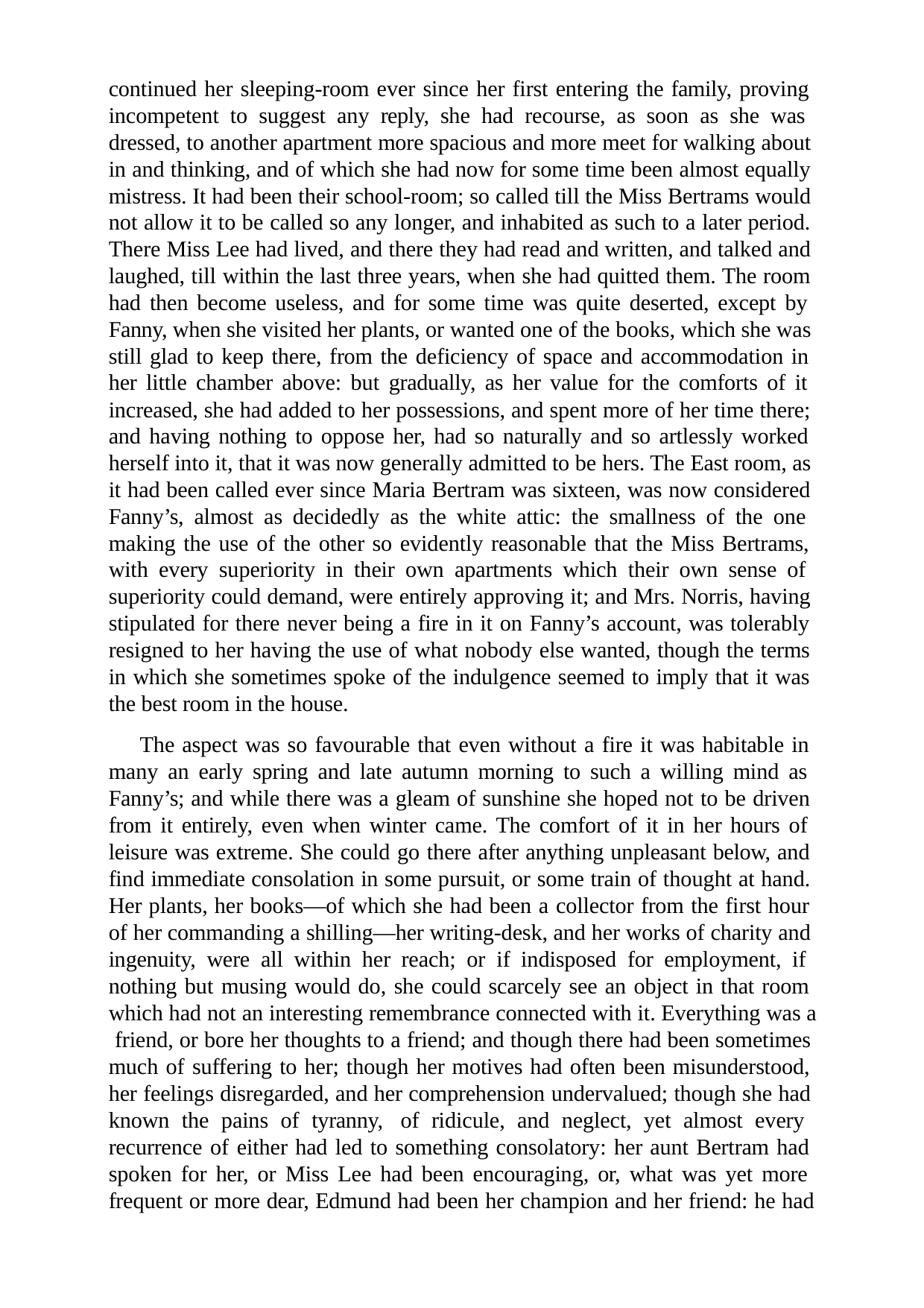

continued her sleeping-room ever since her first entering the family, proving  incompetent to suggest any reply, she had recourse, as soon as she was  dressed, to another apartment more spacious and more meet for walking about  in and thinking, and of which she had now for some time been almost equally  mistress. It had been their school-room; so called till the Miss Bertrams would  not allow it to be called so any longer, and inhabited as such to a later period.  There Miss Lee had lived, and there they had read and written, and talked and  laughed, till within the last three years, when she had quitted them. The room  had then become useless, and for some time was quite deserted, except by  Fanny, when she visited her plants, or wanted one of the books, which she was  still glad to keep there, from the deficiency of space and accommodation in  her little chamber above: but gradually, as her value for the comforts of it  increased, she had added to her possessions, and spent more of her time there;  and having nothing to oppose her, had so naturally and so artlessly worked  herself into it, that it was now generally admitted to be hers. The East room, as  it had been called ever since Maria Bertram was sixteen, was now considered  Fanny’s, almost as decidedly as the white attic: the smallness of the one  making the use of the other so evidently reasonable that the Miss Bertrams,  with every superiority in their own apartments which their own sense of  superiority could demand, were entirely approving it; and Mrs. Norris, having  stipulated for there never being a fire in it on Fanny’s account, was tolerably  resigned to her having the use of what nobody else wanted, though the terms  in which she sometimes spoke of the indulgence seemed to imply that it was  the best room in the house.
The aspect was so favourable that even without a fire it was habitable in  many an early spring and late autumn morning to such a willing mind as  Fanny’s; and while there was a gleam of sunshine she hoped not to be driven  from it entirely, even when winter came. The comfort of it in her hours of  leisure was extreme. She could go there after anything unpleasant below, and  find immediate consolation in some pursuit, or some train of thought at hand.  Her plants, her books—of which she had been a collector from the first hour  of her commanding a shilling—her writing-desk, and her works of charity and  ingenuity, were all within her reach; or if indisposed for employment, if  nothing but musing would do, she could scarcely see an object in that room  which had not an interesting remembrance connected with it. Everything was a  friend, or bore her thoughts to a friend; and though there had been sometimes  much of suffering to her; though her motives had often been misunderstood,  her feelings disregarded, and her comprehension undervalued; though she had  known the pains of tyranny, of ridicule, and neglect, yet almost every  recurrence of either had led to something consolatory: her aunt Bertram had  spoken for her, or Miss Lee had been encouraging, or, what was yet more  frequent or more dear, Edmund had been her champion and her friend: he had